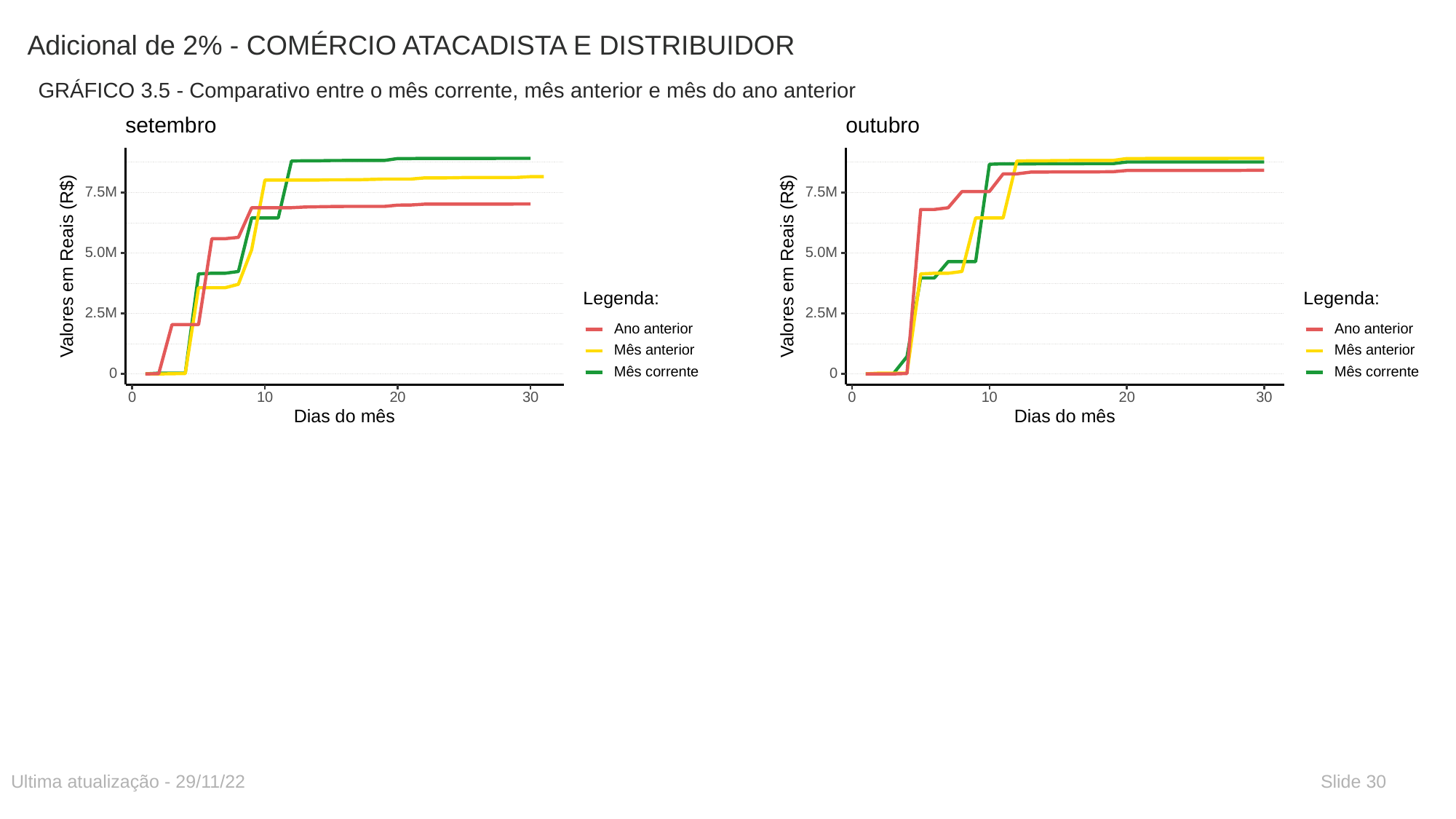

# Adicional de 2% - COMÉRCIO ATACADISTA E DISTRIBUIDOR
GRÁFICO 3.5 - Comparativo entre o mês corrente, mês anterior e mês do ano anterior

setembro

7.5M

5.0M

 Valores em Reais (R$)

Legenda:

2.5M

Ano anterior

Mês anterior

Mês corrente
0

30
0
10
20
Dias do mês

outubro

7.5M

5.0M

 Valores em Reais (R$)

Legenda:

2.5M

Ano anterior

Mês anterior

Mês corrente
0

30
0
10
20
Dias do mês
Ultima atualização - 29/11/22
Slide 30